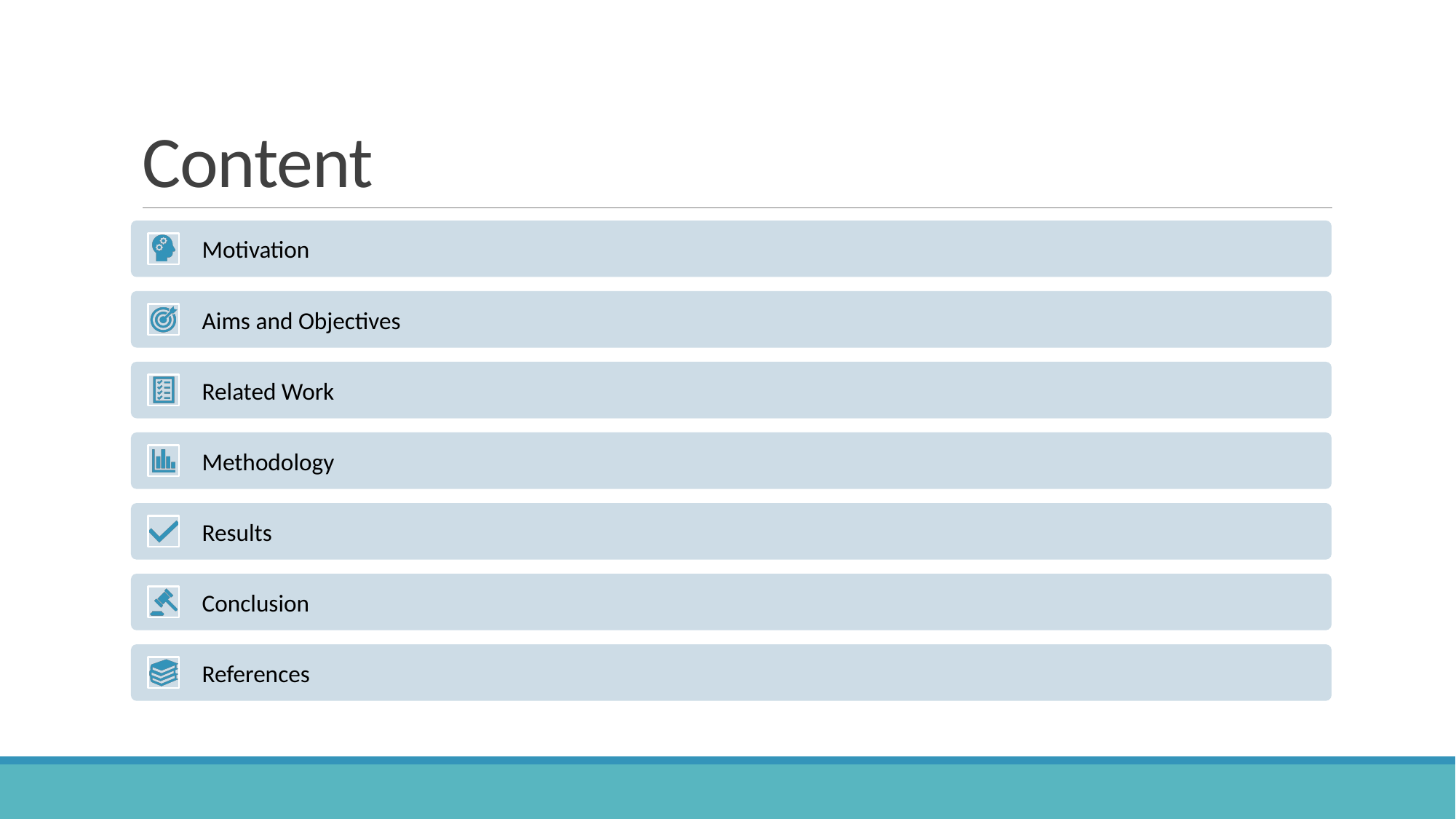

# Content
Motivation
Aims and Objectives
Related Work
Methodology
Results
Conclusion
References